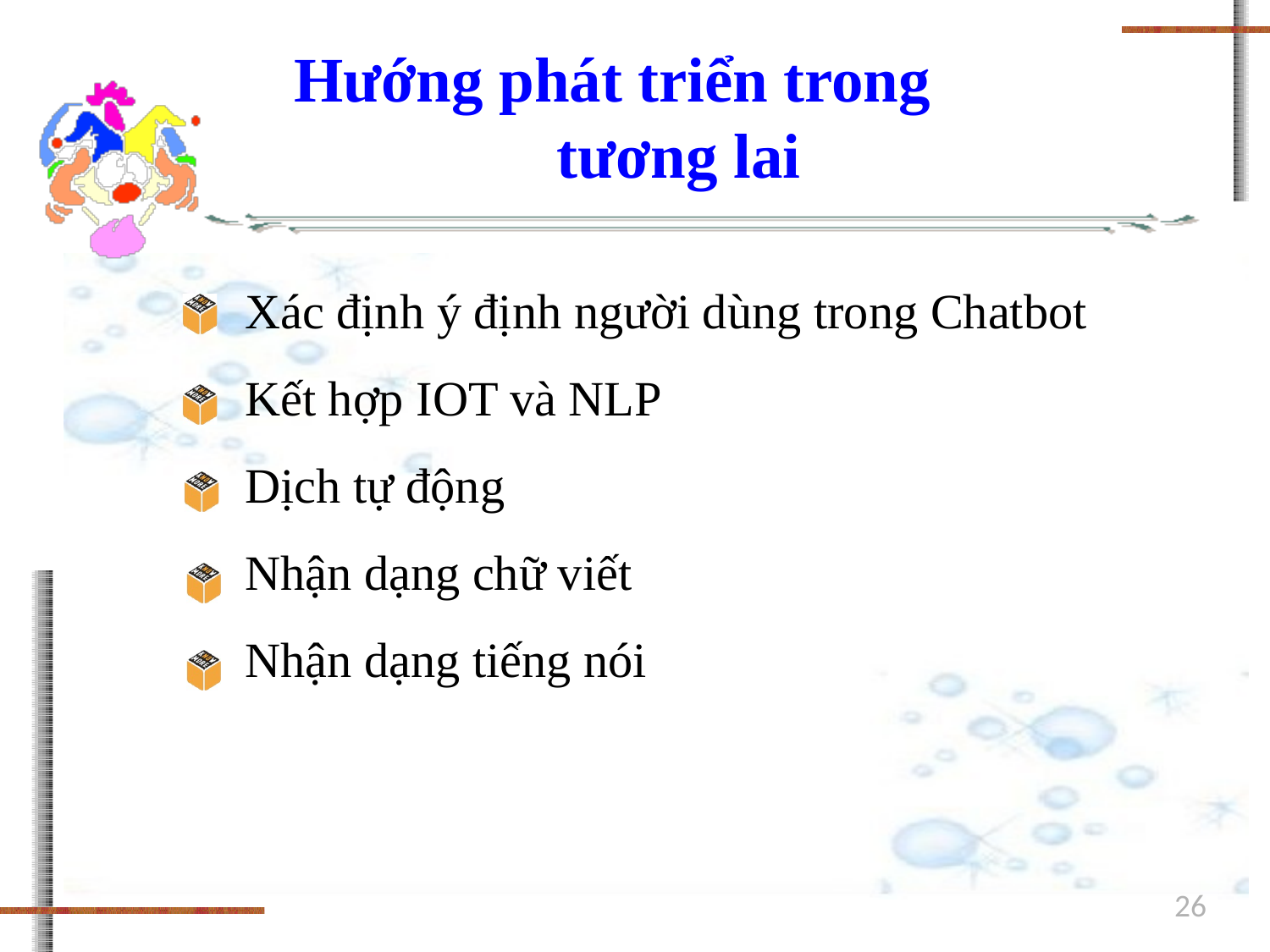

# Hướng phát triển trong tương lai

Xác định ý định người dùng trong Chatbot
Kết hợp IOT và NLP
Dịch tự động
Nhận dạng chữ viết
Nhận dạng tiếng nói

26